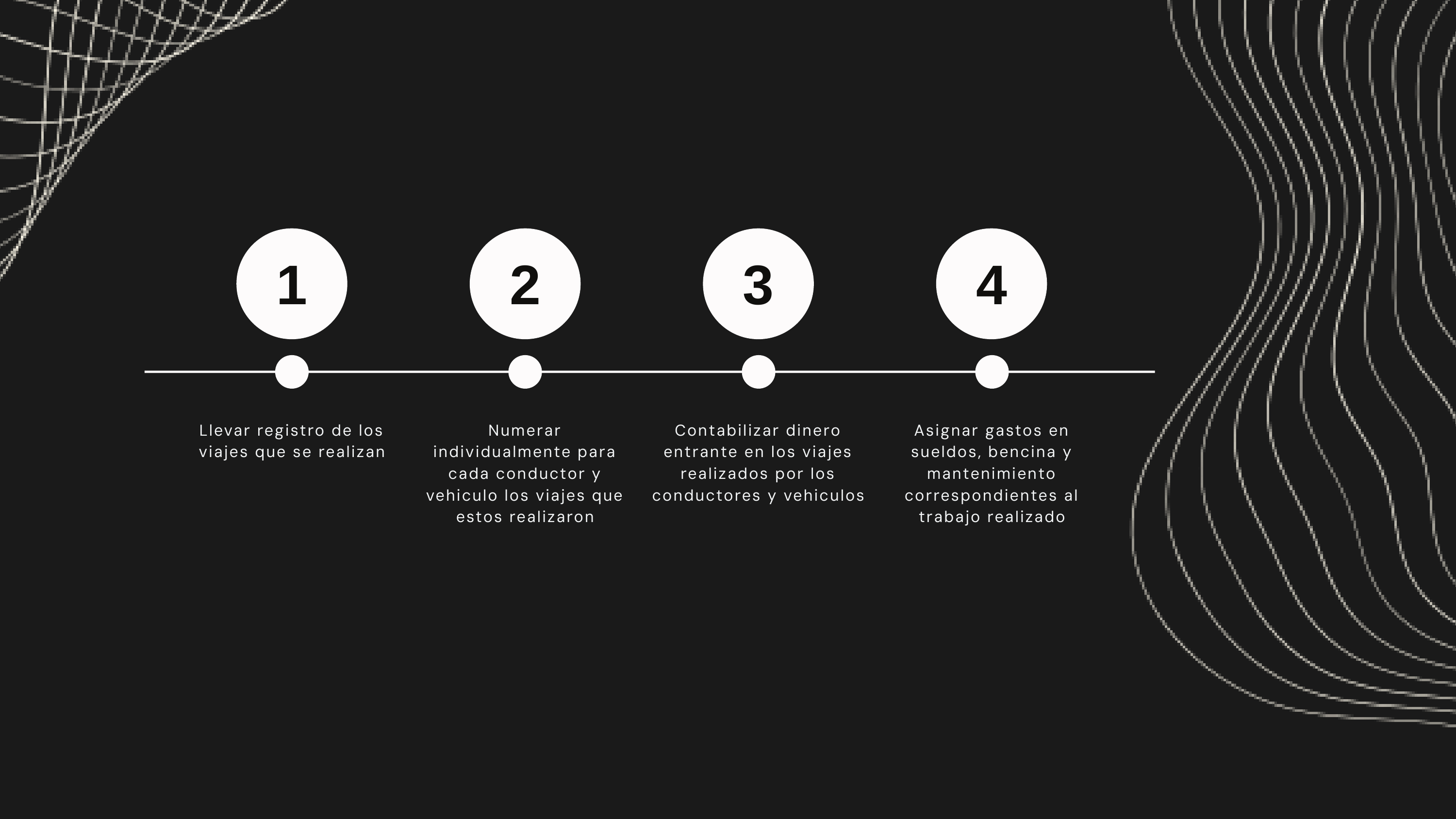

1

2

3

4

Llevar registro de los viajes que se realizan
Numerar individualmente para cada conductor y vehiculo los viajes que estos realizaron
Contabilizar dinero entrante en los viajes realizados por los conductores y vehiculos
Asignar gastos en sueldos, bencina y mantenimiento correspondientes al trabajo realizado